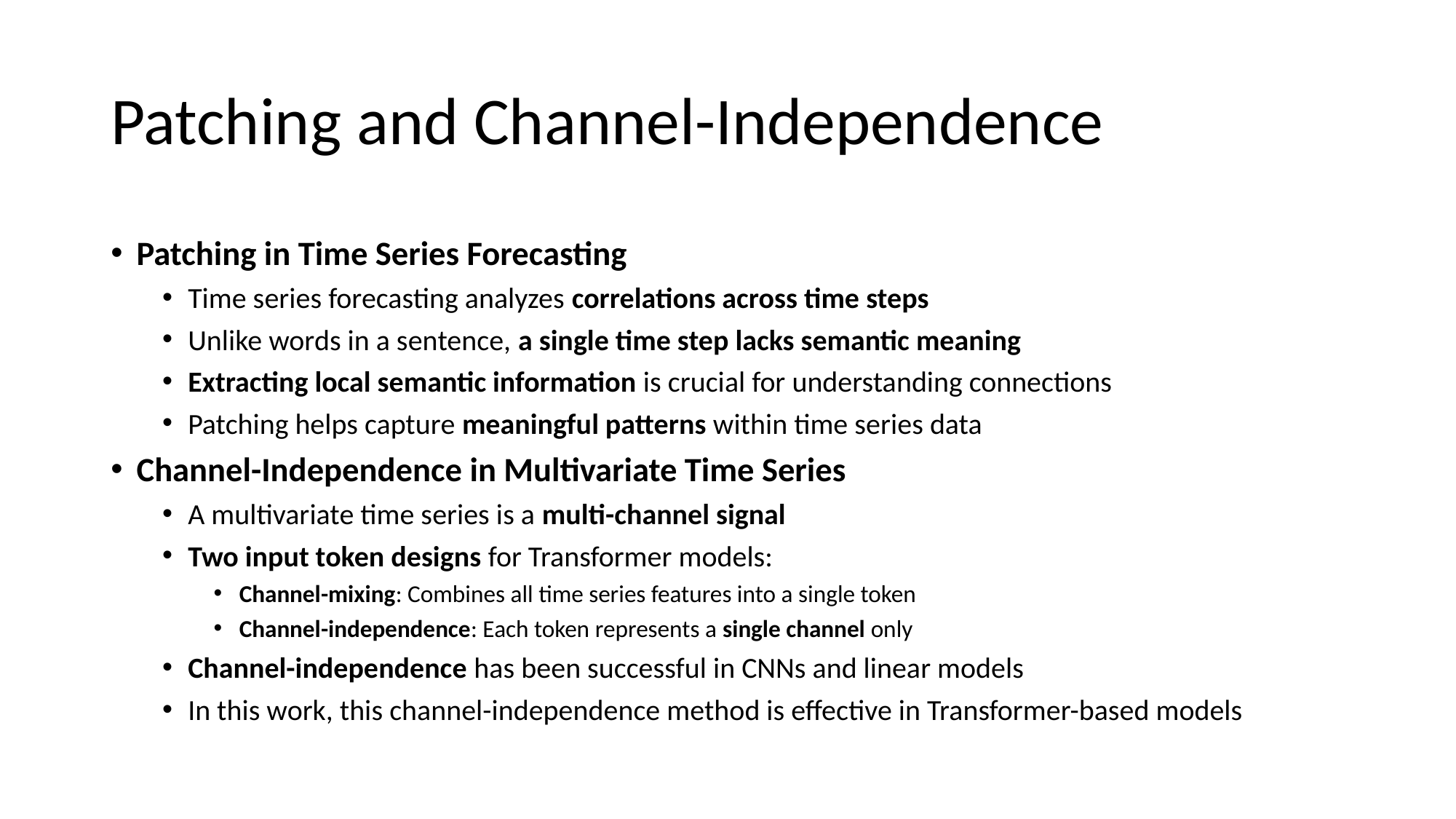

# Patching and Channel-Independence
Patching in Time Series Forecasting
Time series forecasting analyzes correlations across time steps
Unlike words in a sentence, a single time step lacks semantic meaning
Extracting local semantic information is crucial for understanding connections
Patching helps capture meaningful patterns within time series data
Channel-Independence in Multivariate Time Series
A multivariate time series is a multi-channel signal
Two input token designs for Transformer models:
Channel-mixing: Combines all time series features into a single token
Channel-independence: Each token represents a single channel only
Channel-independence has been successful in CNNs and linear models
In this work, this channel-independence method is effective in Transformer-based models